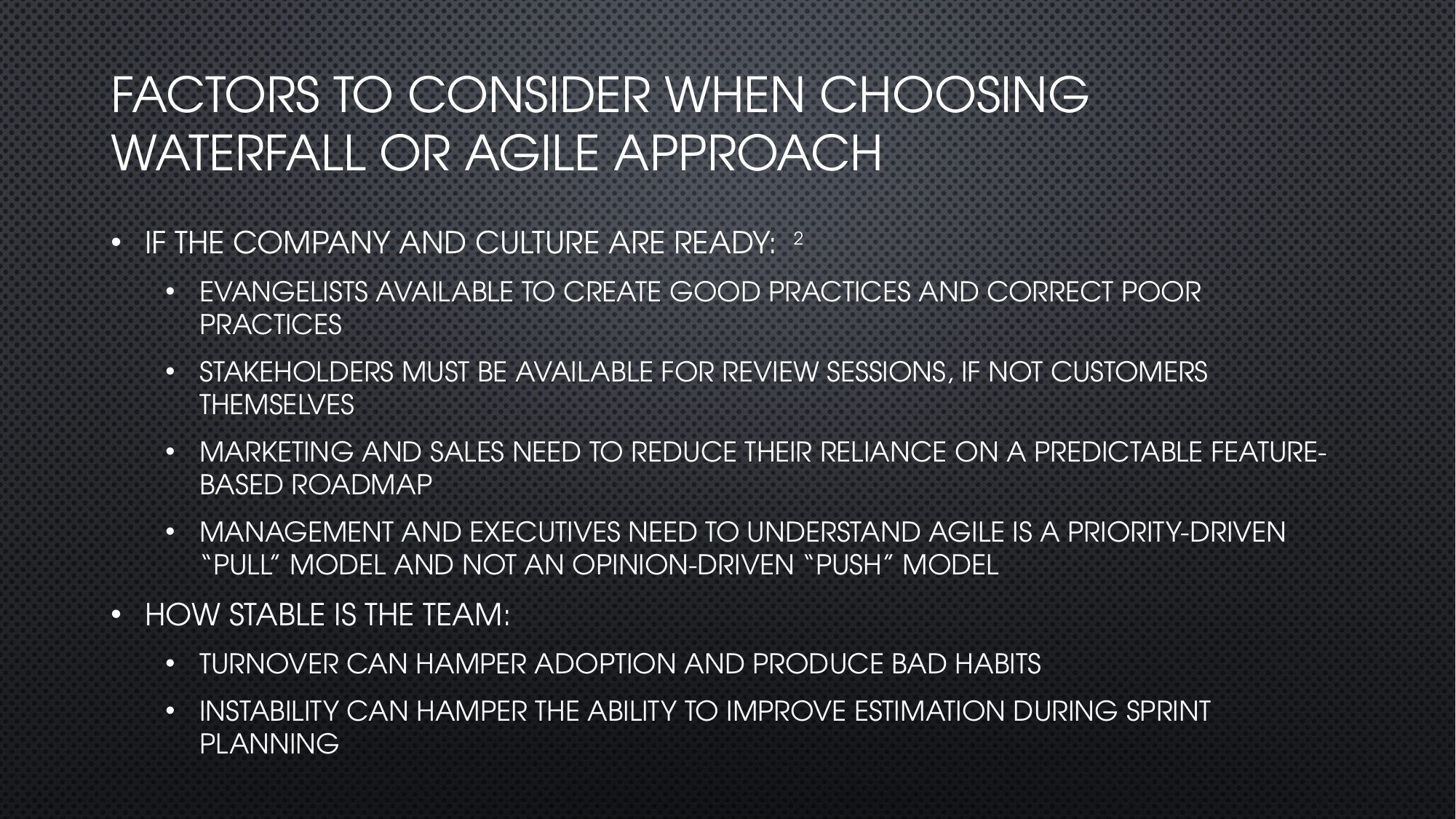

# Factors to Consider When Choosing Waterfall or Agile Approach
If the company and culture are ready:  2
Evangelists available to create good practices and correct poor practices
Stakeholders must be available for review sessions, if not customers themselves
Marketing and Sales need to reduce their reliance on a predictable feature-based roadmap
Management and Executives need to understand Agile is a priority-driven “pull” model and not an opinion-driven “push” model
How stable is the team:
Turnover can hamper adoption and produce bad habits
Instability can hamper the ability to improve estimation during Sprint planning